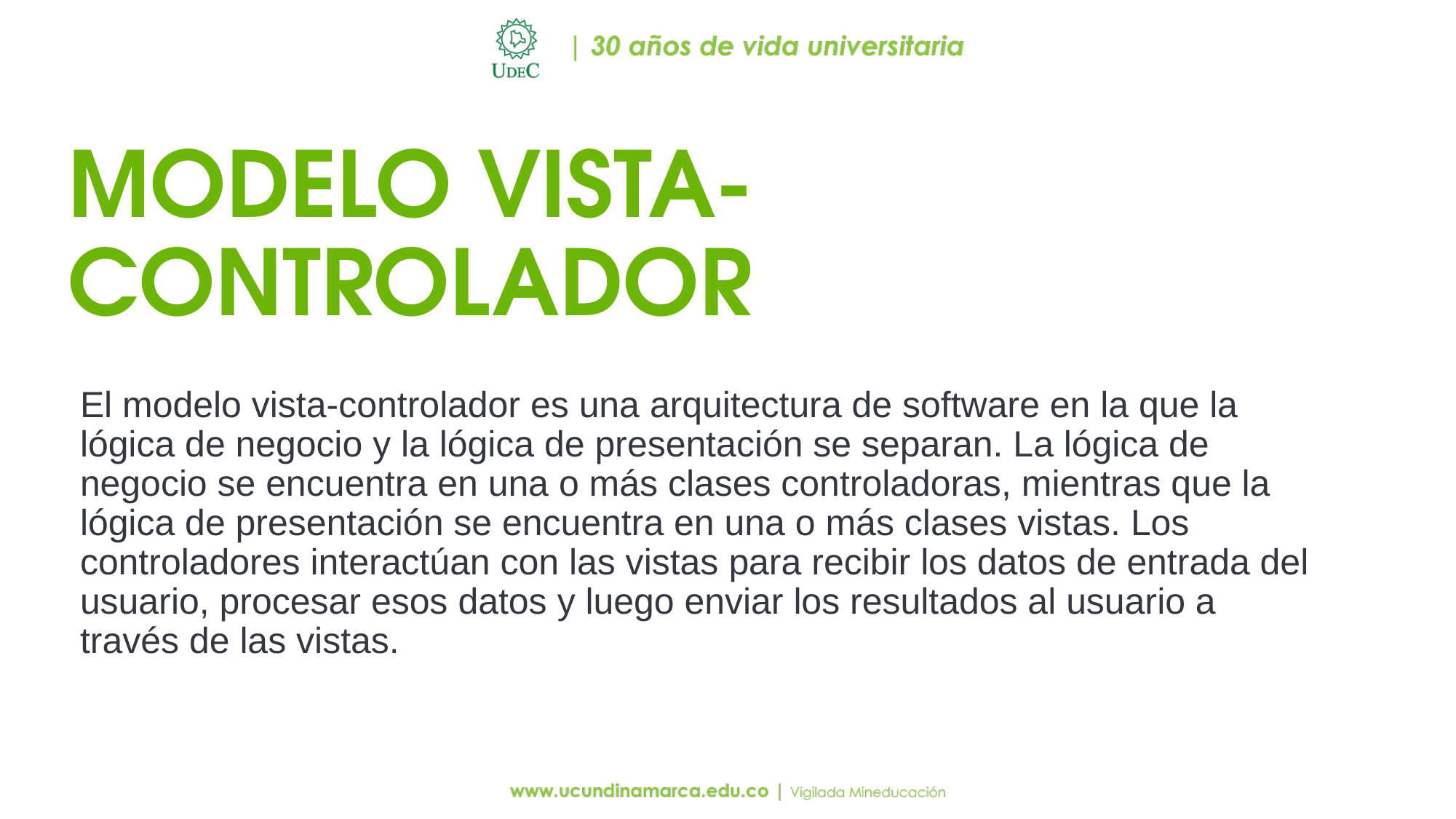

# MODELO VISTA-CONTROLADOR
El modelo vista-controlador es una arquitectura de software en la que la lógica de negocio y la lógica de presentación se separan. La lógica de negocio se encuentra en una o más clases controladoras, mientras que la lógica de presentación se encuentra en una o más clases vistas. Los controladores interactúan con las vistas para recibir los datos de entrada del usuario, procesar esos datos y luego enviar los resultados al usuario a través de las vistas.